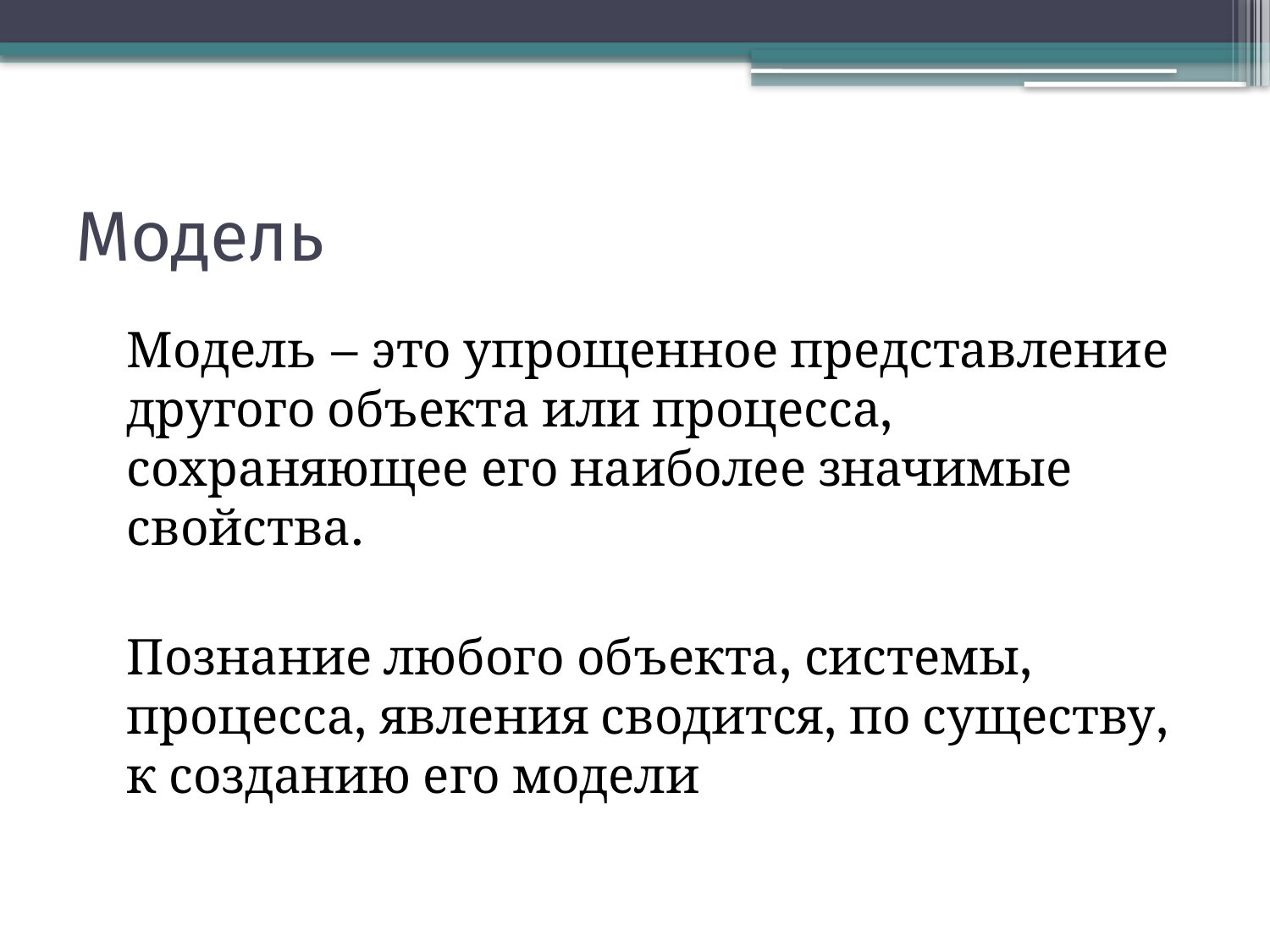

# Модель
   Модель – это упрощенное представление другого объекта или процесса, сохраняющее его наиболее значимые свойства.

   Познание любого объекта, системы, процесса, явления сводится, по существу, к созданию его модели